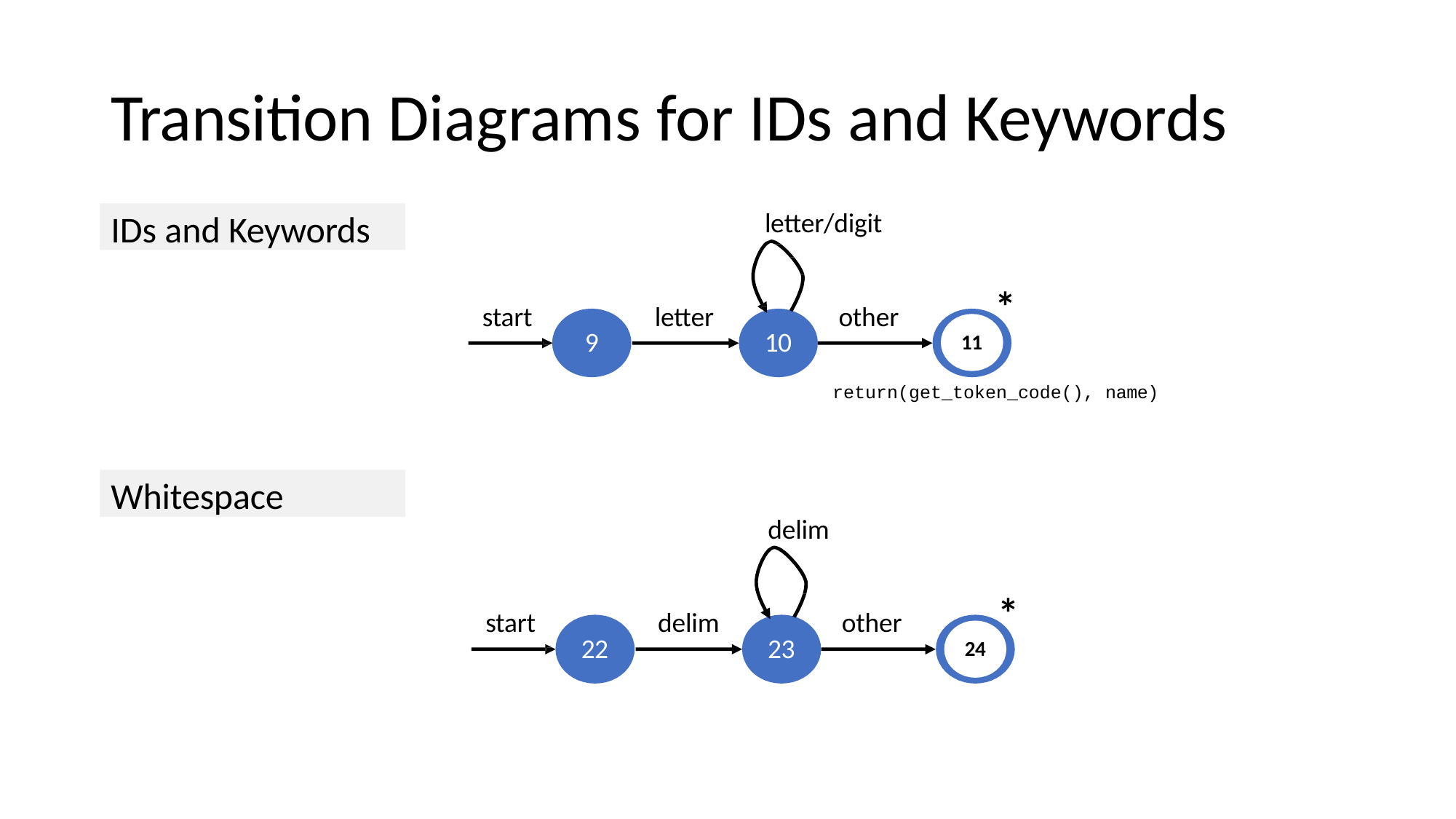

# Transition Diagrams for IDs and Keywords
IDs and Keywords
letter/digit

*
start
letter
other

9
10
11
return(get_token_code(), name)
Whitespace
delim

*
start
delim
other

22
23
24